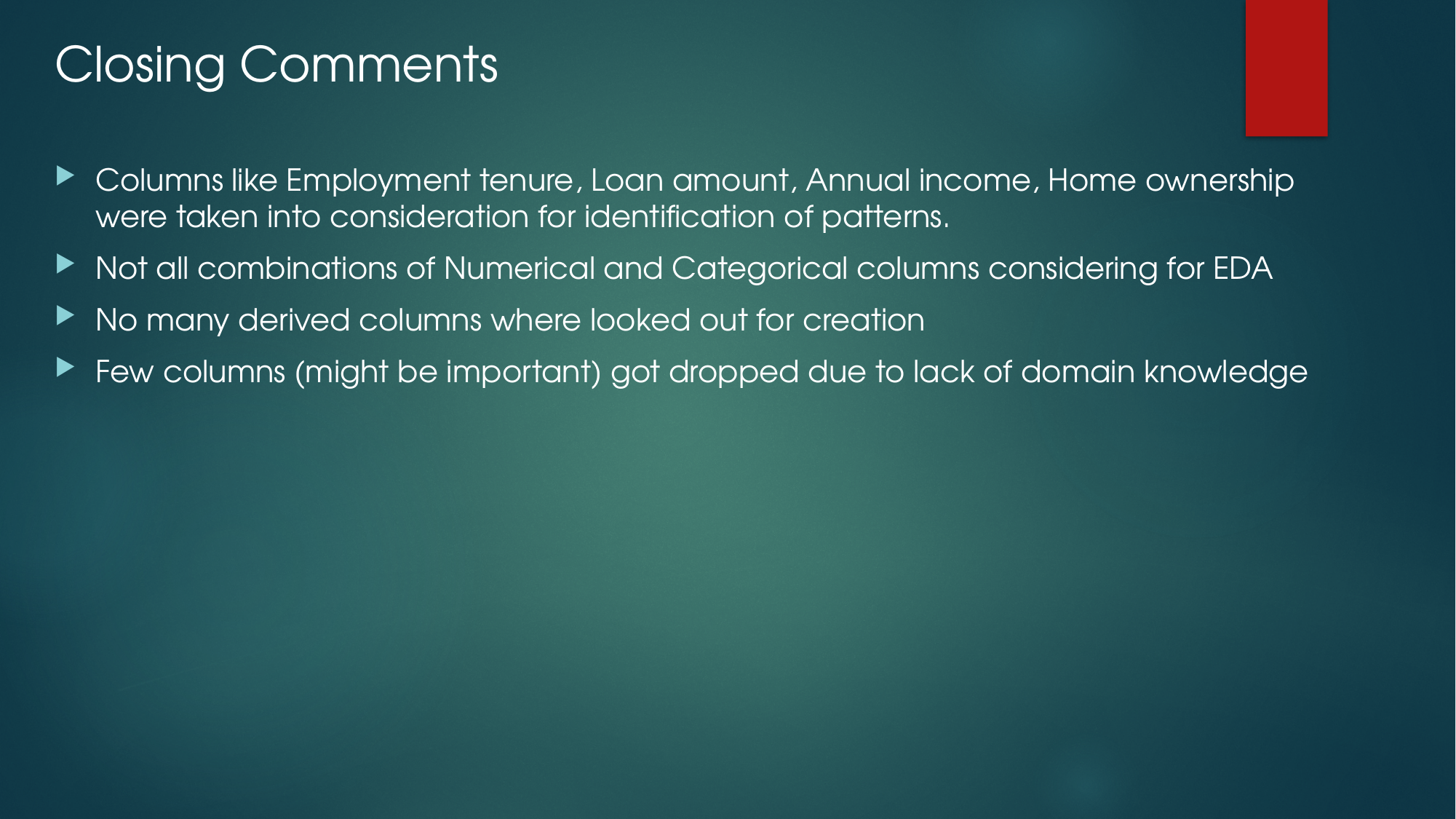

# Closing Comments
Columns like Employment tenure, Loan amount, Annual income, Home ownership were taken into consideration for identification of patterns.
Not all combinations of Numerical and Categorical columns considering for EDA
No many derived columns where looked out for creation
Few columns (might be important) got dropped due to lack of domain knowledge